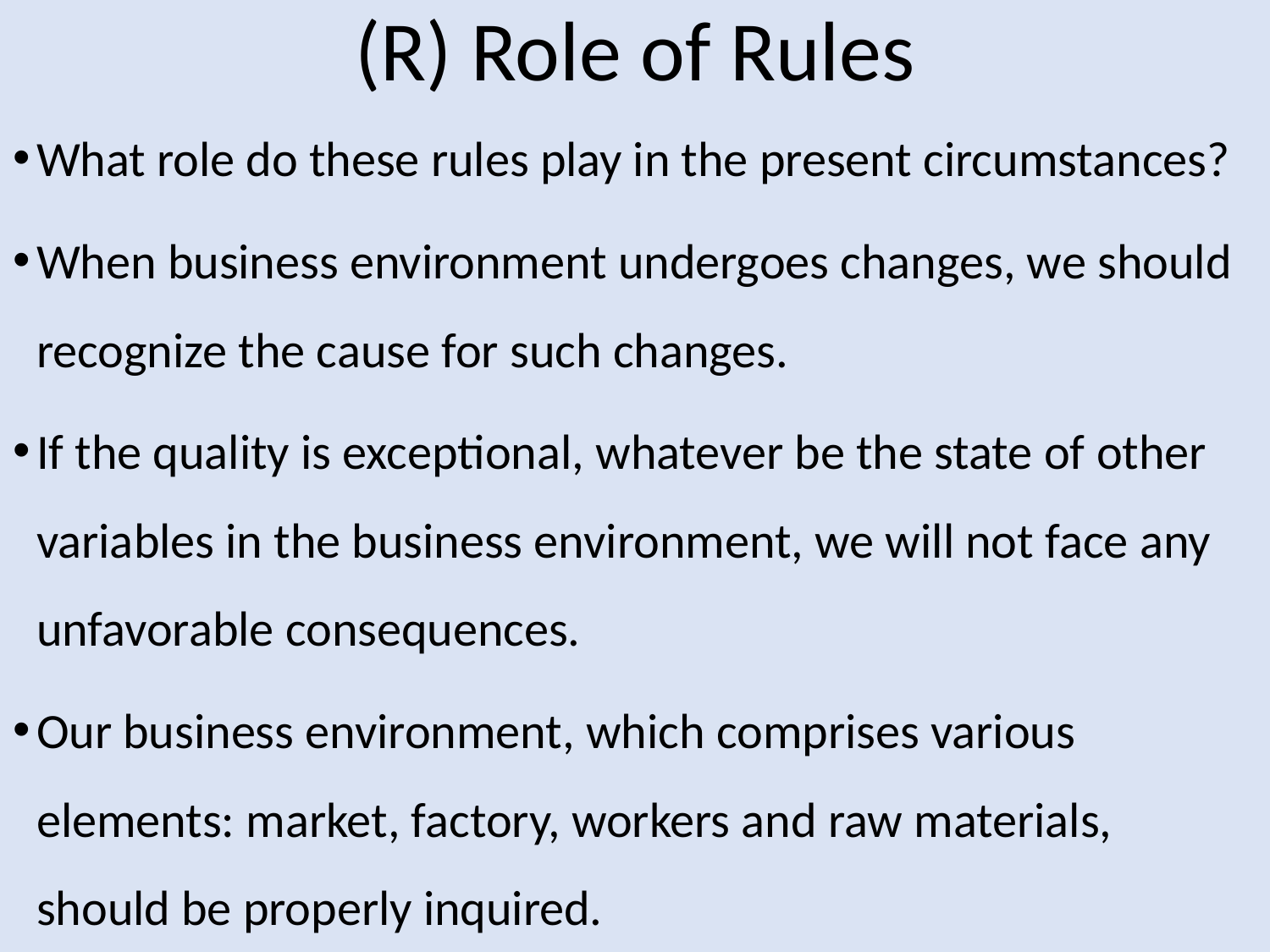

# (R) Role of Rules
What role do these rules play in the present circumstances?
When business environment undergoes changes, we should recognize the cause for such changes.
If the quality is exceptional, whatever be the state of other variables in the business environment, we will not face any unfavorable consequences.
Our business environment, which comprises various elements: market, factory, workers and raw materials, should be properly inquired.